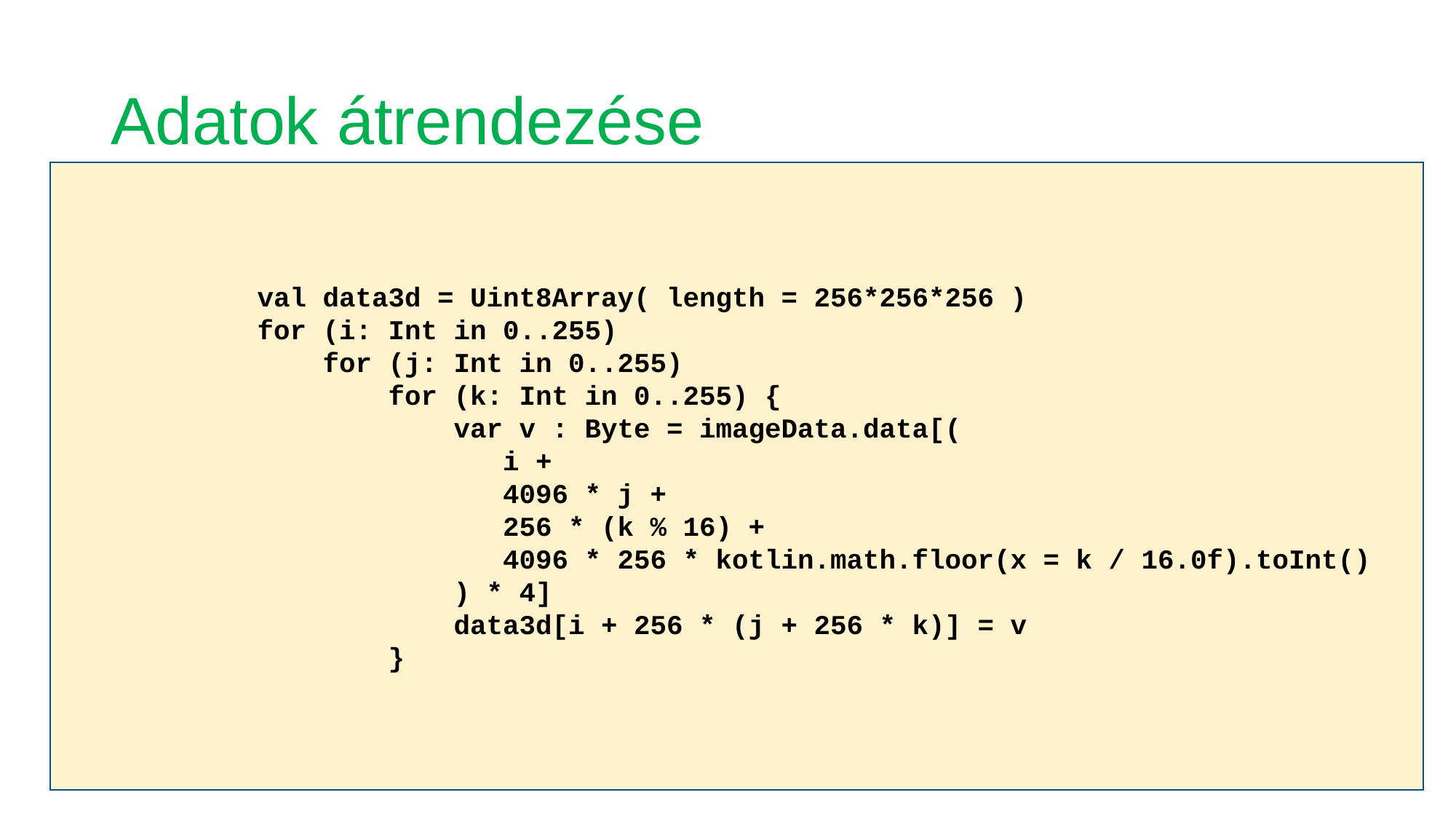

# Adatok átrendezése
            val data3d = Uint8Array( length = 256*256*256 )
            for (i: Int in 0..255)
                for (j: Int in 0..255)
                    for (k: Int in 0..255) {
                        var v : Byte = imageData.data[(
       i +
       4096 * j +
       256 * (k % 16) +
       4096 * 256 * kotlin.math.floor(x = k / 16.0f).toInt()
                        ) * 4]
                        data3d[i + 256 * (j + 256 * k)] = v
                    }